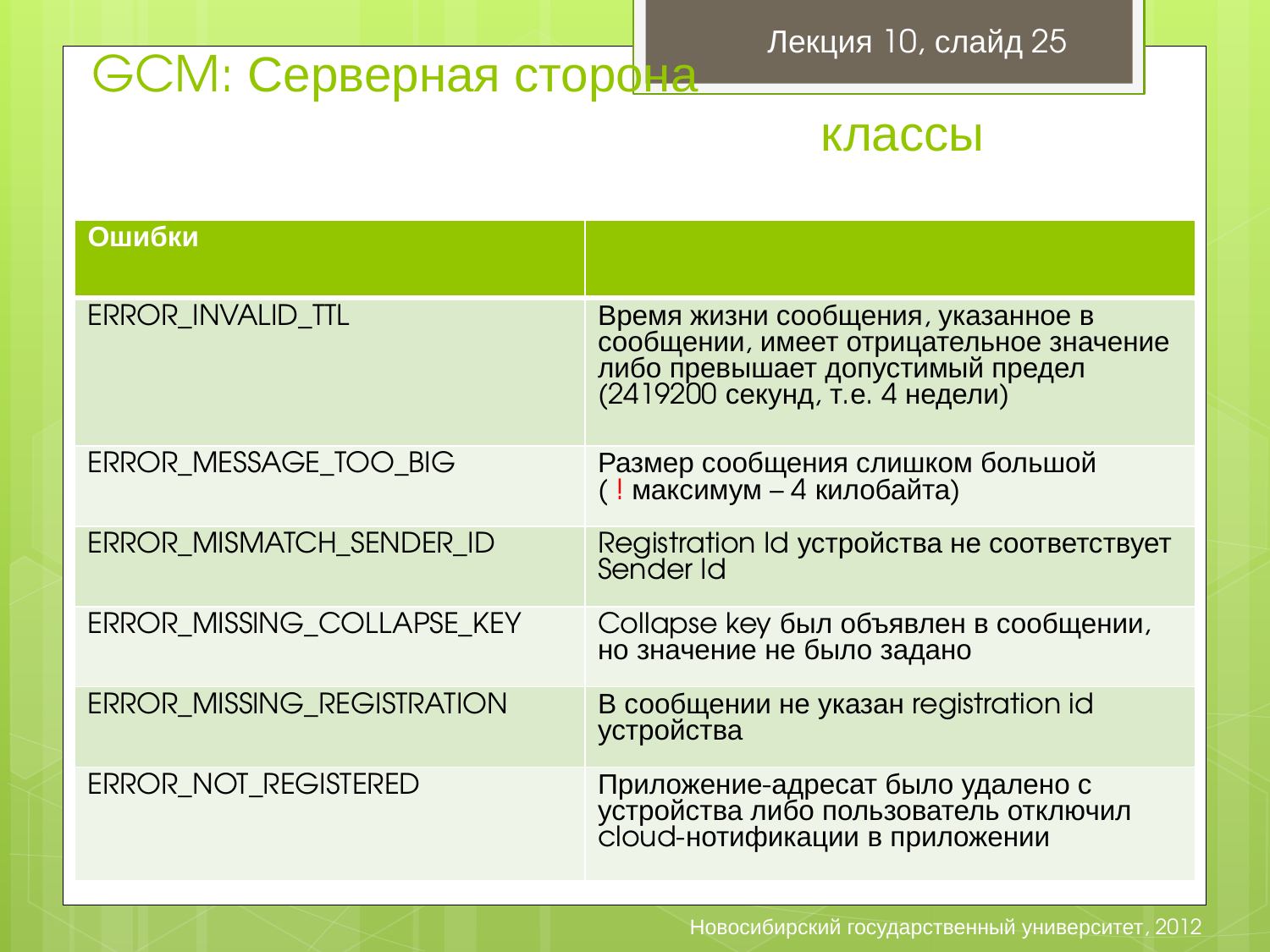

Лекция 10, слайд 25
GCM: Серверная сторона
                                                     классы
| Ошибки |  |
| --- | --- |
| ERROR\_INVALID\_TTL | Время жизни сообщения, указанное в сообщении, имеет отрицательное значение либо превышает допустимый предел (2419200 секунд, т.е. 4 недели) |
| ERROR\_MESSAGE\_TOO\_BIG | Размер сообщения слишком большой ( ! максимум – 4 килобайта) |
| ERROR\_MISMATCH\_SENDER\_ID | Registration Id устройства не соответствует Sender Id |
| ERROR\_MISSING\_COLLAPSE\_KEY | Collapse key был объявлен в сообщении, но значение не было задано |
| ERROR\_MISSING\_REGISTRATION | В сообщении не указан registration id устройства |
| ERROR\_NOT\_REGISTERED | Приложение-адресат было удалено с устройства либо пользователь отключил cloud-нотификации в приложении |
Новосибирский государственный университет, 2012